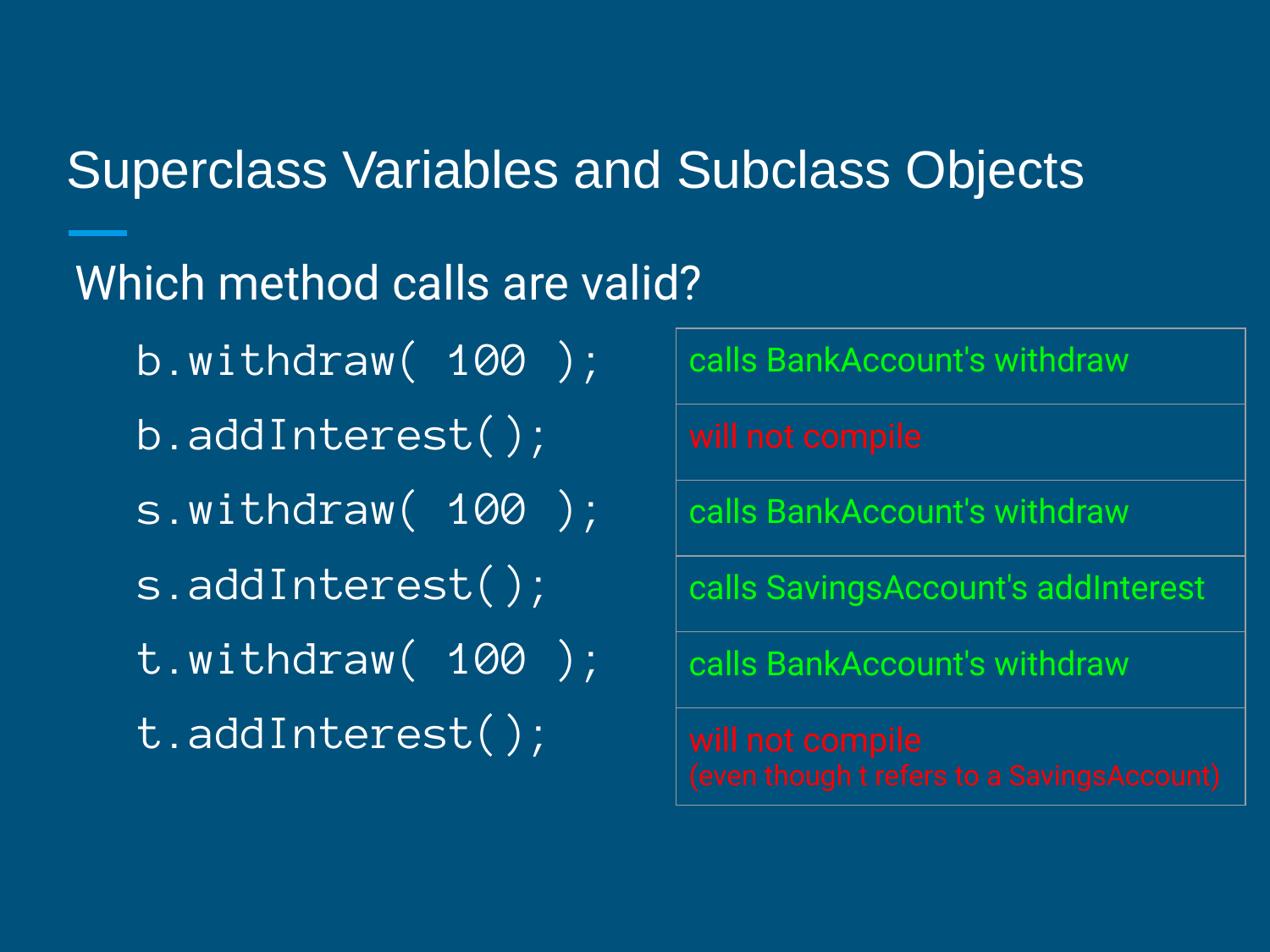

# Superclass Variables and Subclass Objects
Which method calls are valid?
b.withdraw( 100 );
b.addInterest();
s.withdraw( 100 );
s.addInterest();
t.withdraw( 100 );
t.addInterest();
| calls BankAccount's withdraw |
| --- |
| will not compile |
| calls BankAccount's withdraw |
| calls SavingsAccount's addInterest |
| calls BankAccount's withdraw |
| will not compile (even though t refers to a SavingsAccount) |